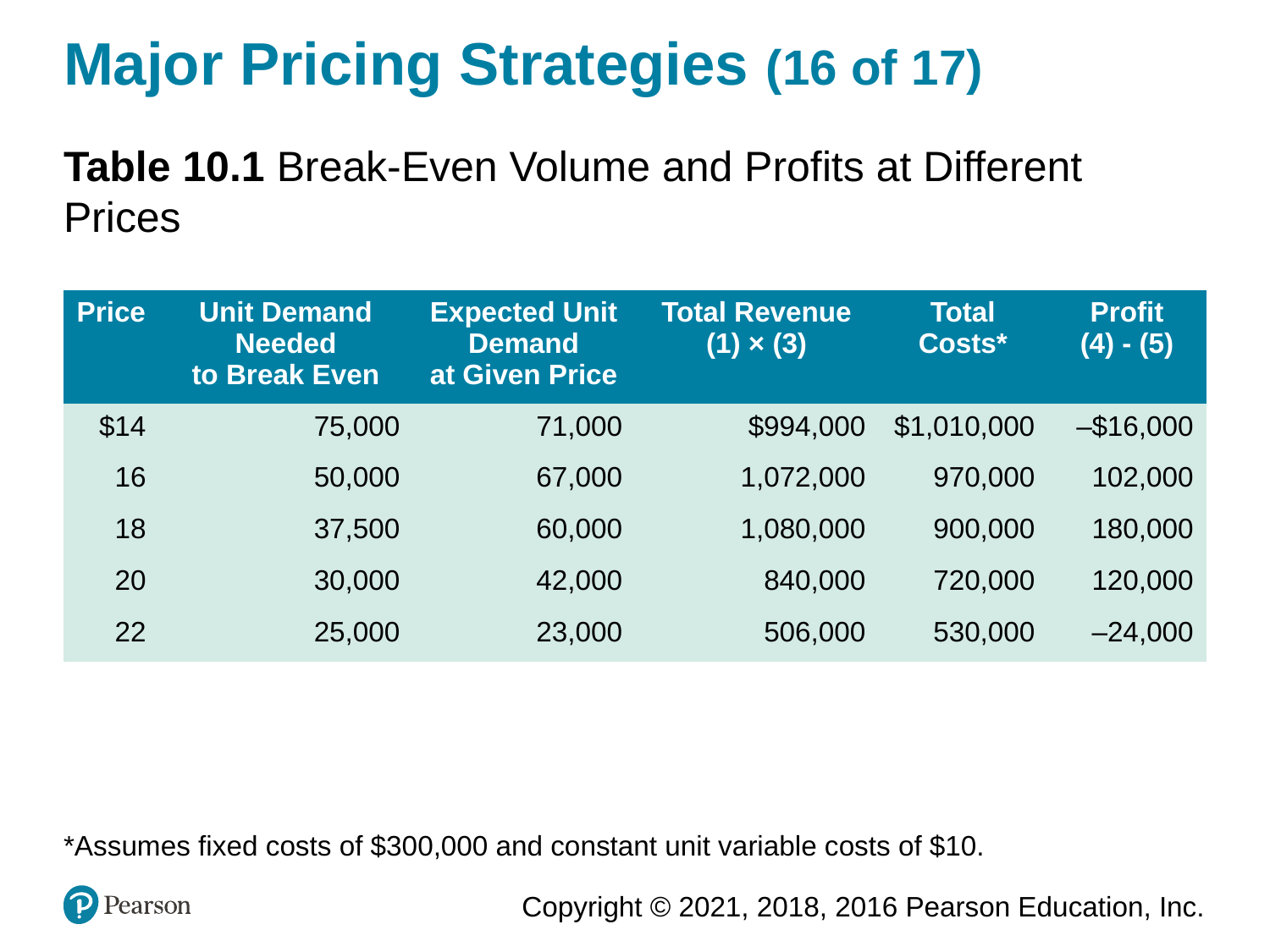

# Major Pricing Strategies (16 of 17)
Table 10.1 Break-Even Volume and Profits at Different Prices
| Price | Unit Demand Needed to Break Even | Expected Unit Demand at Given Price | Total Revenue (1) × (3) | Total Costs\* | Profit (4) - (5) |
| --- | --- | --- | --- | --- | --- |
| $14 | 75,000 | 71,000 | $994,000 | $1,010,000 | –$16,000 |
| 16 | 50,000 | 67,000 | 1,072,000 | 970,000 | 102,000 |
| 18 | 37,500 | 60,000 | 1,080,000 | 900,000 | 180,000 |
| 20 | 30,000 | 42,000 | 840,000 | 720,000 | 120,000 |
| 22 | 25,000 | 23,000 | 506,000 | 530,000 | –24,000 |
*Assumes fixed costs of $300,000 and constant unit variable costs of $10.